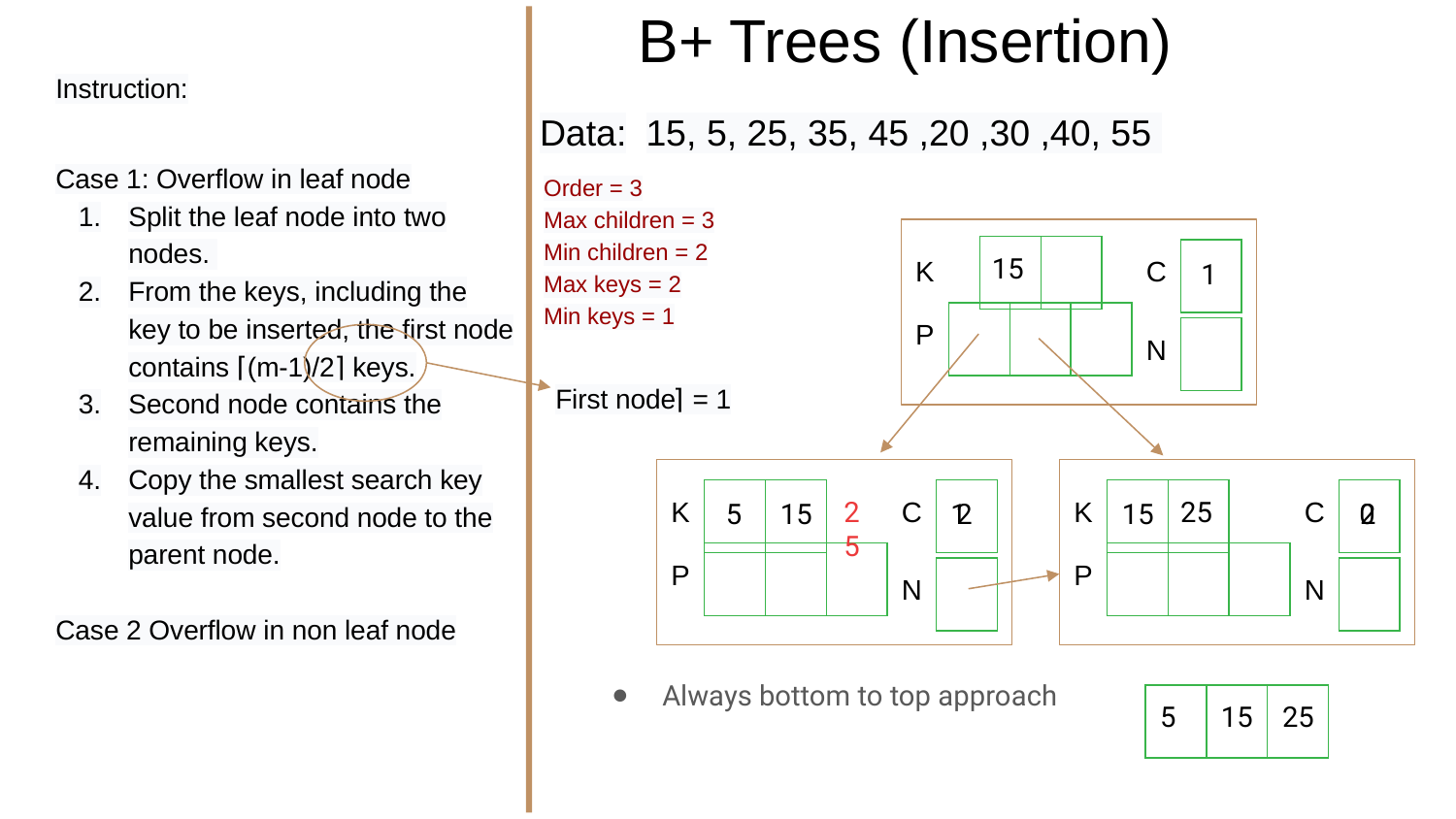

# B+ Trees (Insertion)
Instruction:

Case 1: Overflow in leaf node
Split the leaf node into two nodes.
From the keys, including the key to be inserted, the first node contains ⌈(m-1)/2⌉ keys.
Second node contains the remaining keys.
Copy the smallest search key value from second node to the parent node.

Case 2 Overflow in non leaf node
Data:
15, 5, 25, 35, 45 ,20 ,30 ,40, 55

Order = 3
Max children = 3
Min children = 2
Max keys = 2
Min keys = 1

15
|  |  |
| --- | --- |
K
C
|  |
| --- |
1
P
|  |
| --- |
|  |  |
| --- | --- |
N
|  |
| --- |

First node
⌈(3-1)/2⌉
= 1

K
25
C
K
25
C
|  |  |
| --- | --- |
|  |
| --- |
|  |  |
| --- | --- |
|  |
| --- |
5
15
1
2
15
0
2
P
P
|  |
| --- |
|  |
| --- |
|  |  |
| --- | --- |
|  |  |
| --- | --- |
N
N
|  |
| --- |
|  |
| --- |
Always bottom to top approach
5
15
25
|  |
| --- |
|  |  |
| --- | --- |